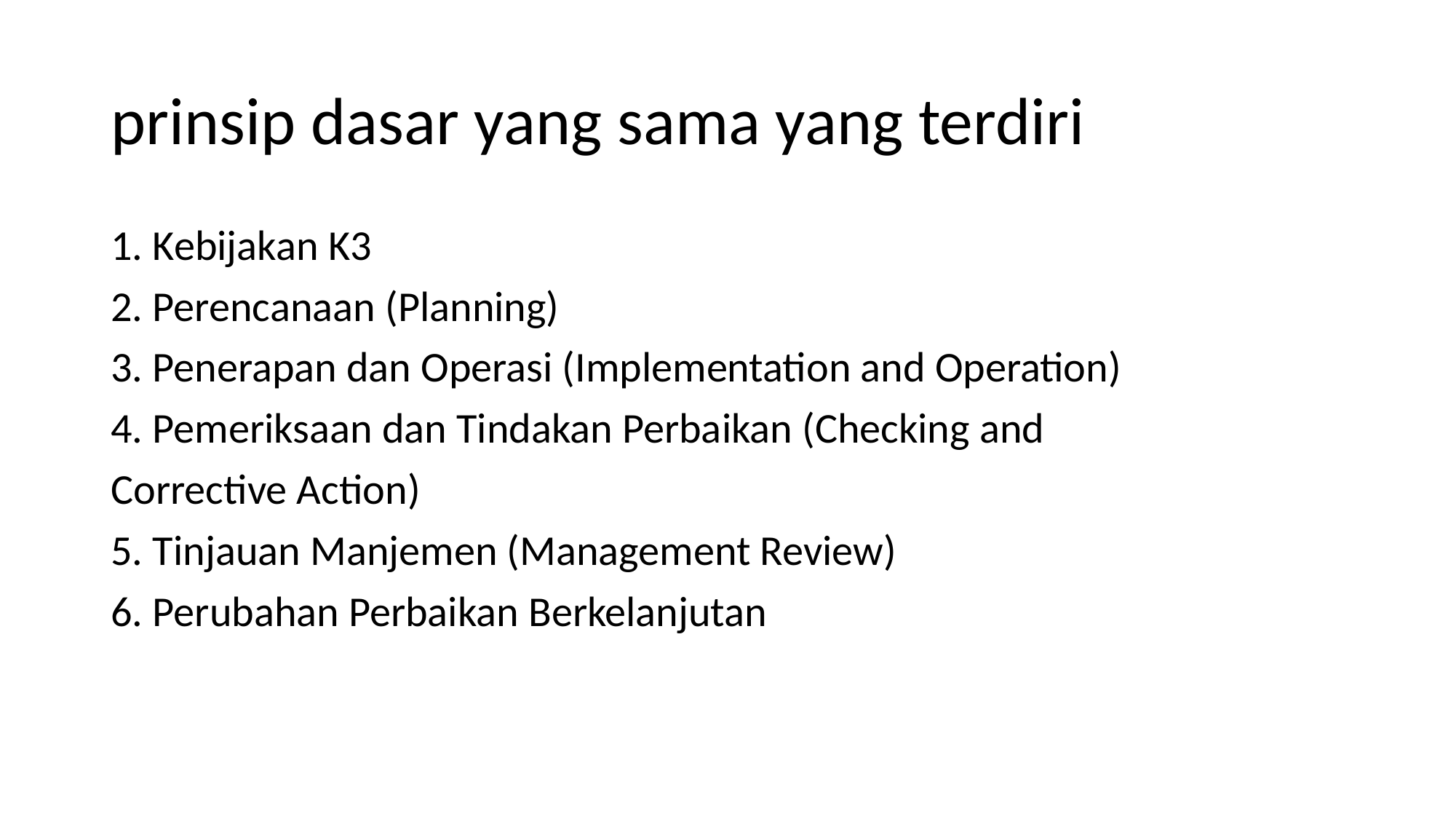

# prinsip dasar yang sama yang terdiri
1. Kebijakan K3
2. Perencanaan (Planning)
3. Penerapan dan Operasi (Implementation and Operation)
4. Pemeriksaan dan Tindakan Perbaikan (Checking and
Corrective Action)
5. Tinjauan Manjemen (Management Review)
6. Perubahan Perbaikan Berkelanjutan